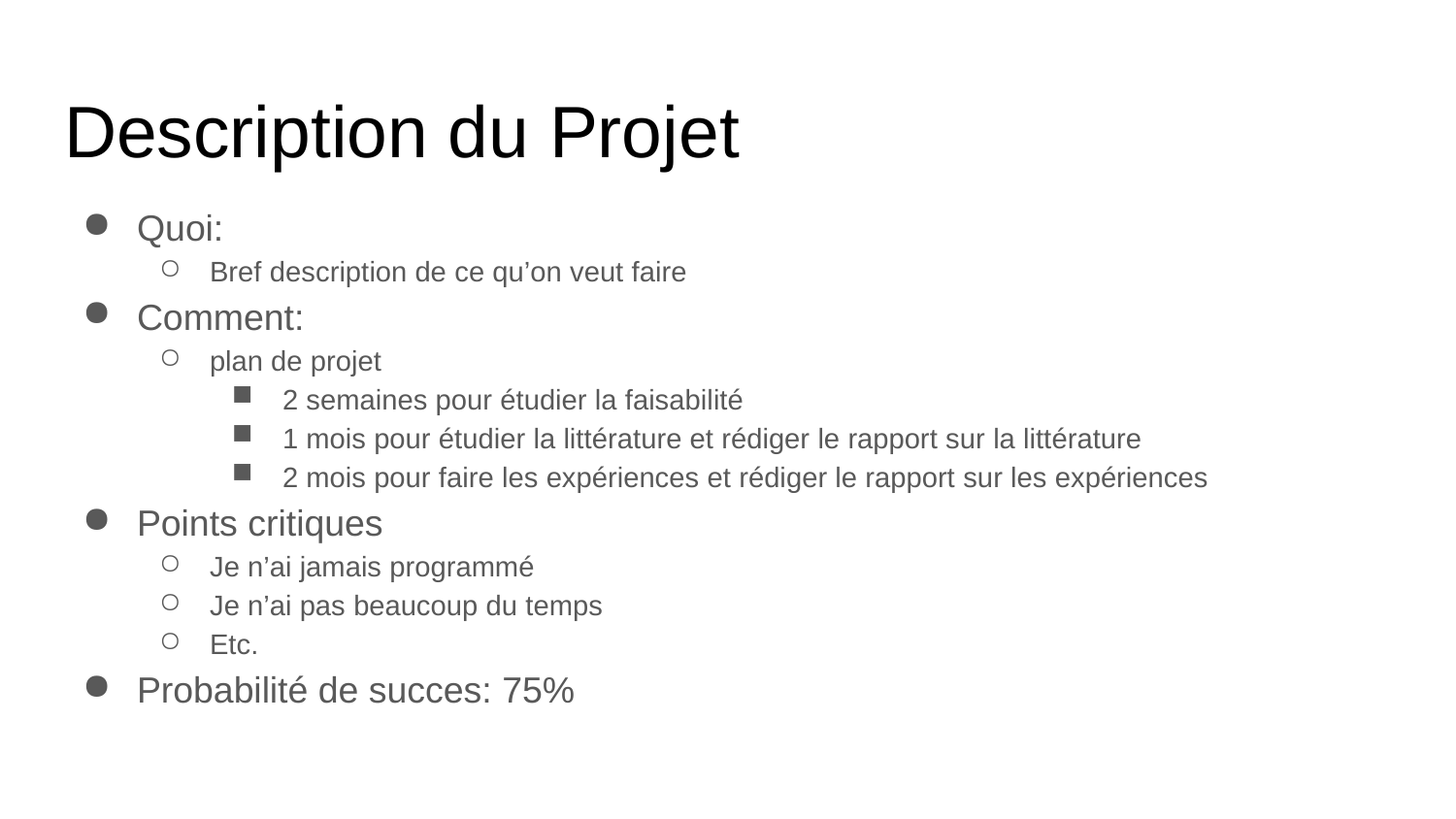

# Description du Projet
Quoi:
Bref description de ce qu’on veut faire
Comment:
plan de projet
2 semaines pour étudier la faisabilité
1 mois pour étudier la littérature et rédiger le rapport sur la littérature
2 mois pour faire les expériences et rédiger le rapport sur les expériences
Points critiques
Je n’ai jamais programmé
Je n’ai pas beaucoup du temps
Etc.
Probabilité de succes: 75%